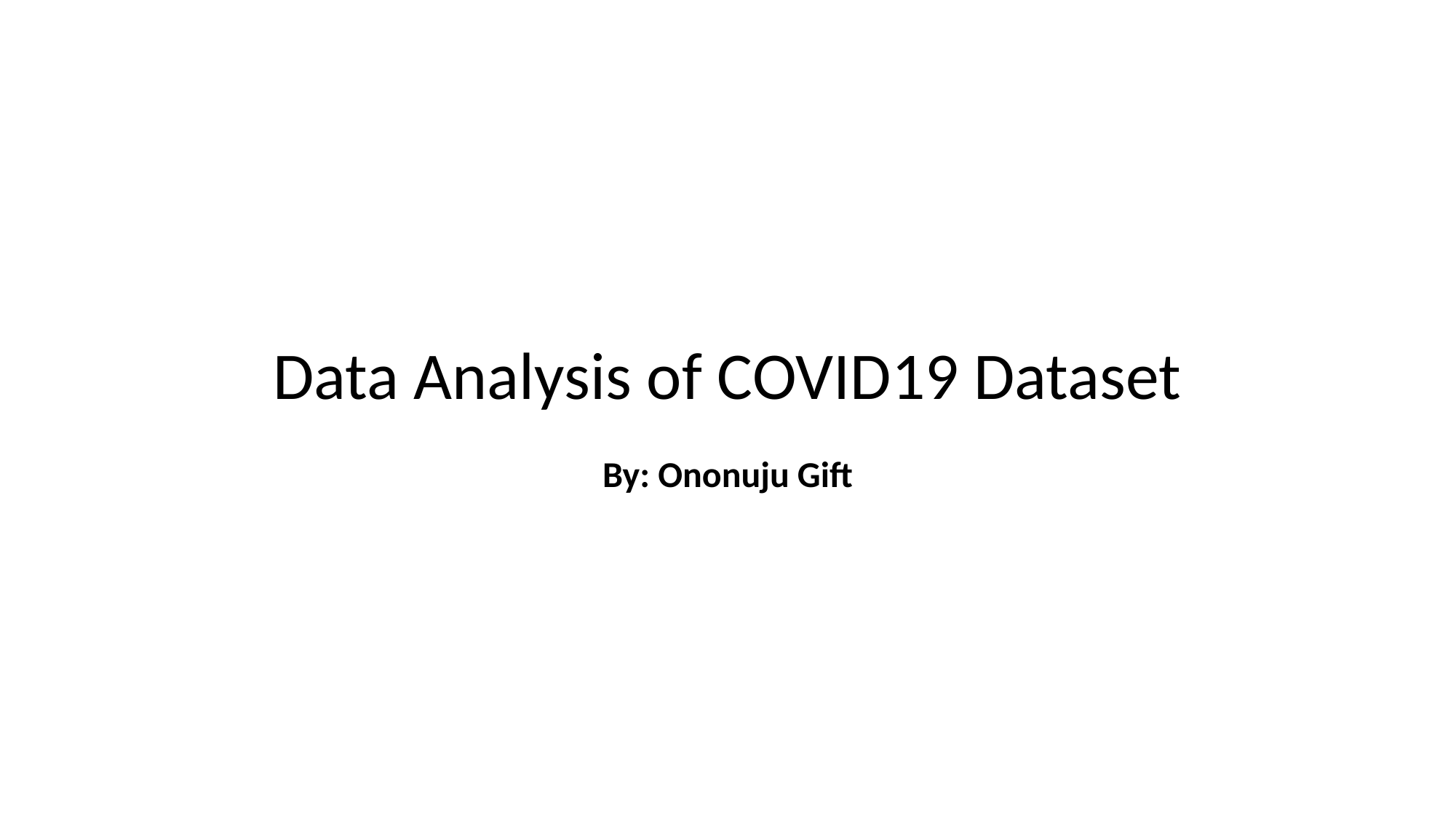

# Data Analysis of COVID19 Dataset
By: Ononuju Gift